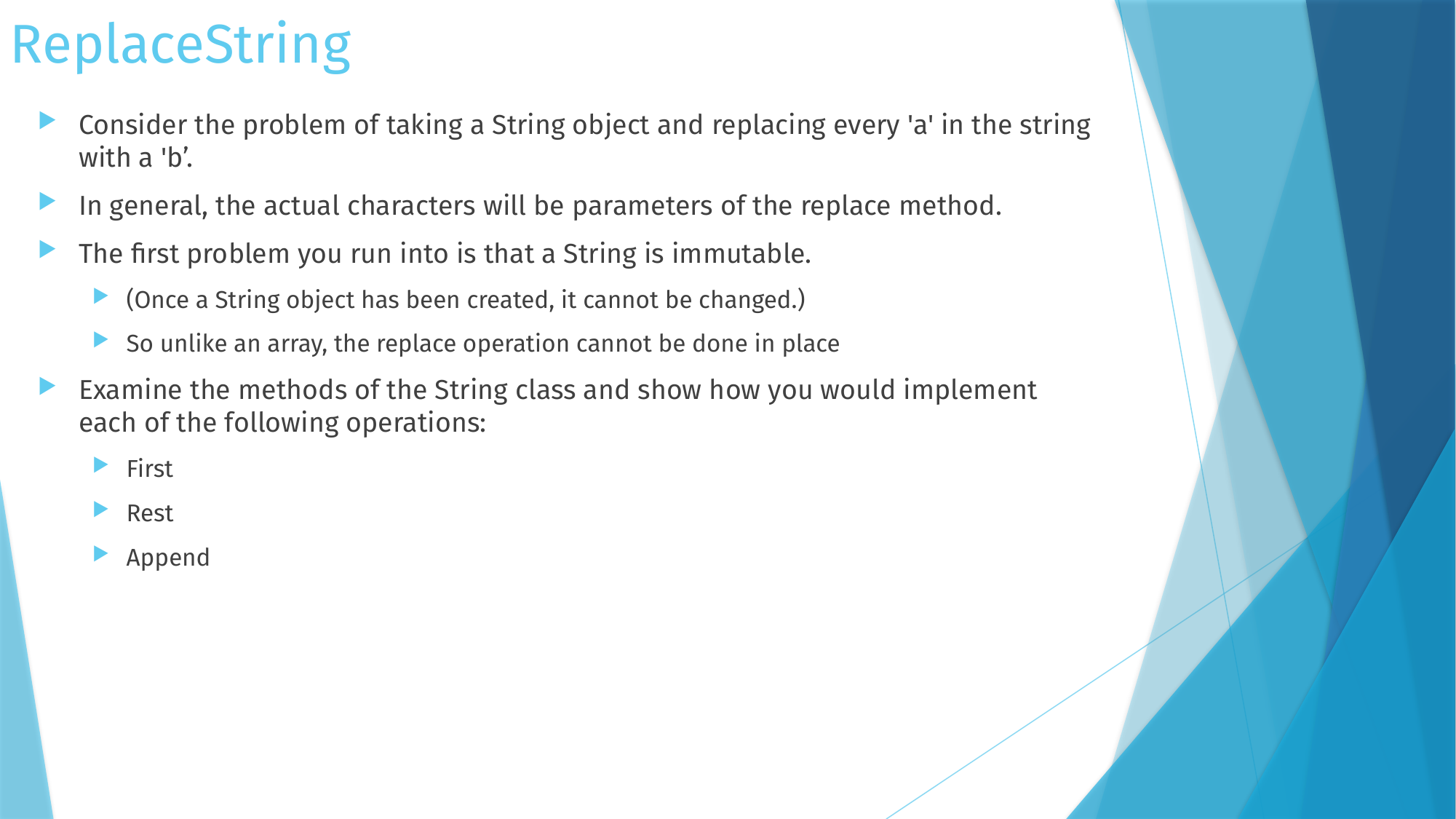

# ReplaceString
Consider the problem of taking a String object and replacing every 'a' in the string with a 'b’.
In general, the actual characters will be parameters of the replace method.
The first problem you run into is that a String is immutable.
(Once a String object has been created, it cannot be changed.)
So unlike an array, the replace operation cannot be done in place
Examine the methods of the String class and show how you would implement each of the following operations:
First
Rest
Append